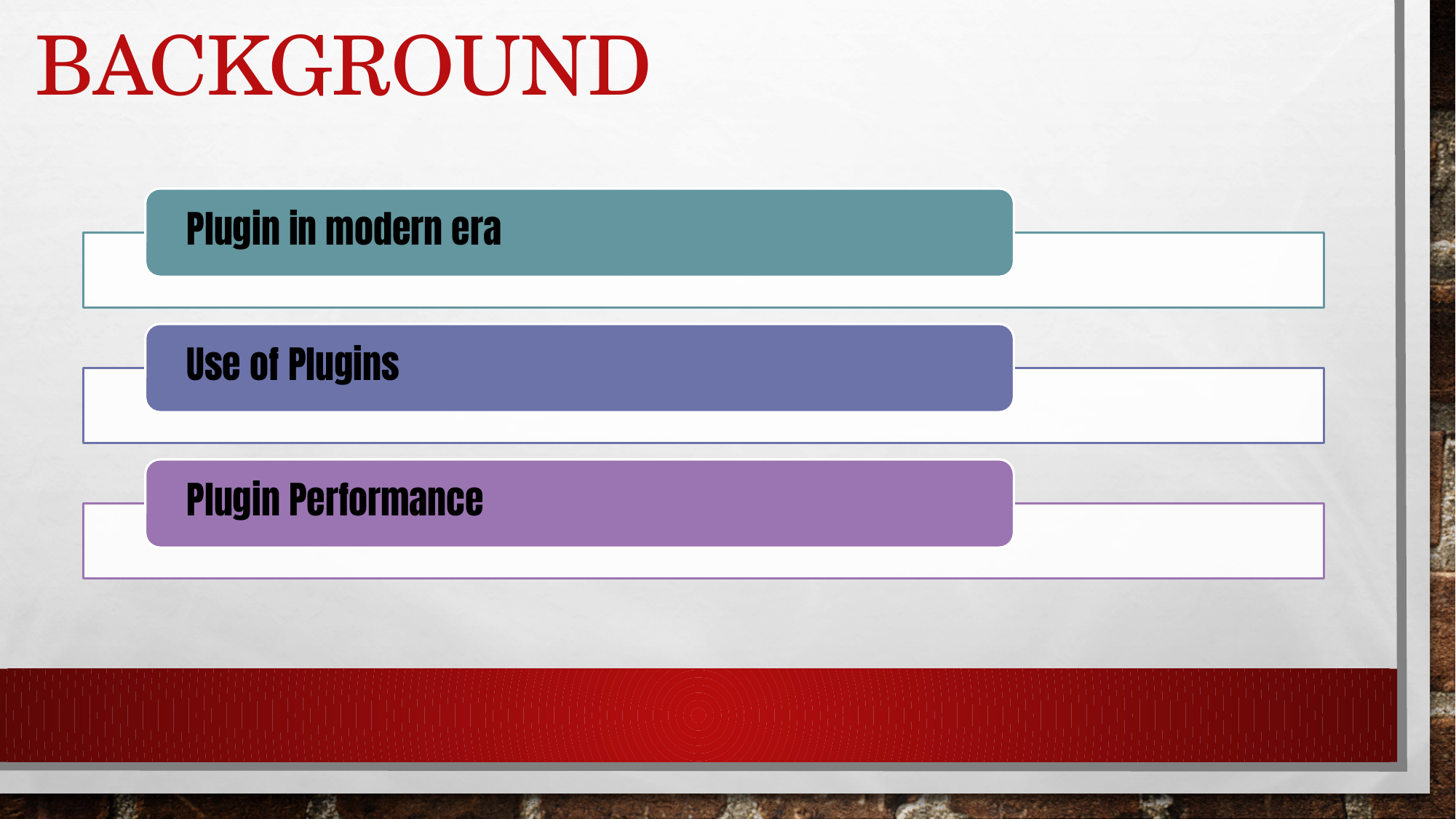

# Background
Plugin in modern era
Use of Plugins
Plugin Performance